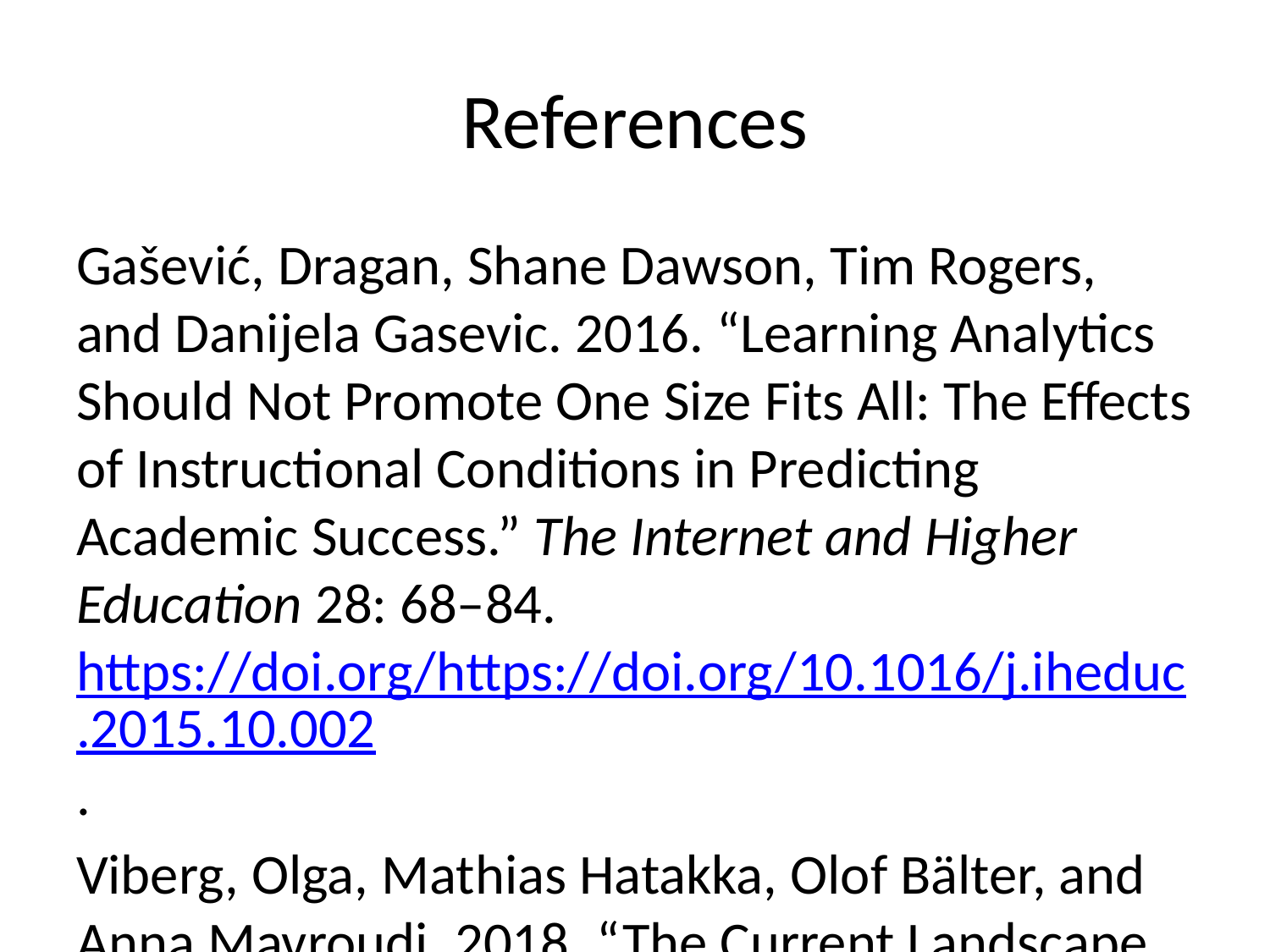

# References
Gašević, Dragan, Shane Dawson, Tim Rogers, and Danijela Gasevic. 2016. “Learning Analytics Should Not Promote One Size Fits All: The Effects of Instructional Conditions in Predicting Academic Success.” The Internet and Higher Education 28: 68–84. https://doi.org/https://doi.org/10.1016/j.iheduc.2015.10.002.
Viberg, Olga, Mathias Hatakka, Olof Bälter, and Anna Mavroudi. 2018. “The Current Landscape of Learning Analytics in Higher Education.” Computers in Human Behavior 89 (July). https://doi.org/10.1016/j.chb.2018.07.027.
Vieira, Camilo, Paul Parsons, and Vetria Byrd. 2018. “Visual Learning Analytics of Educational Data: A Systematic Literature Review and Research Agenda.” Computers & Education 122: 119–35.